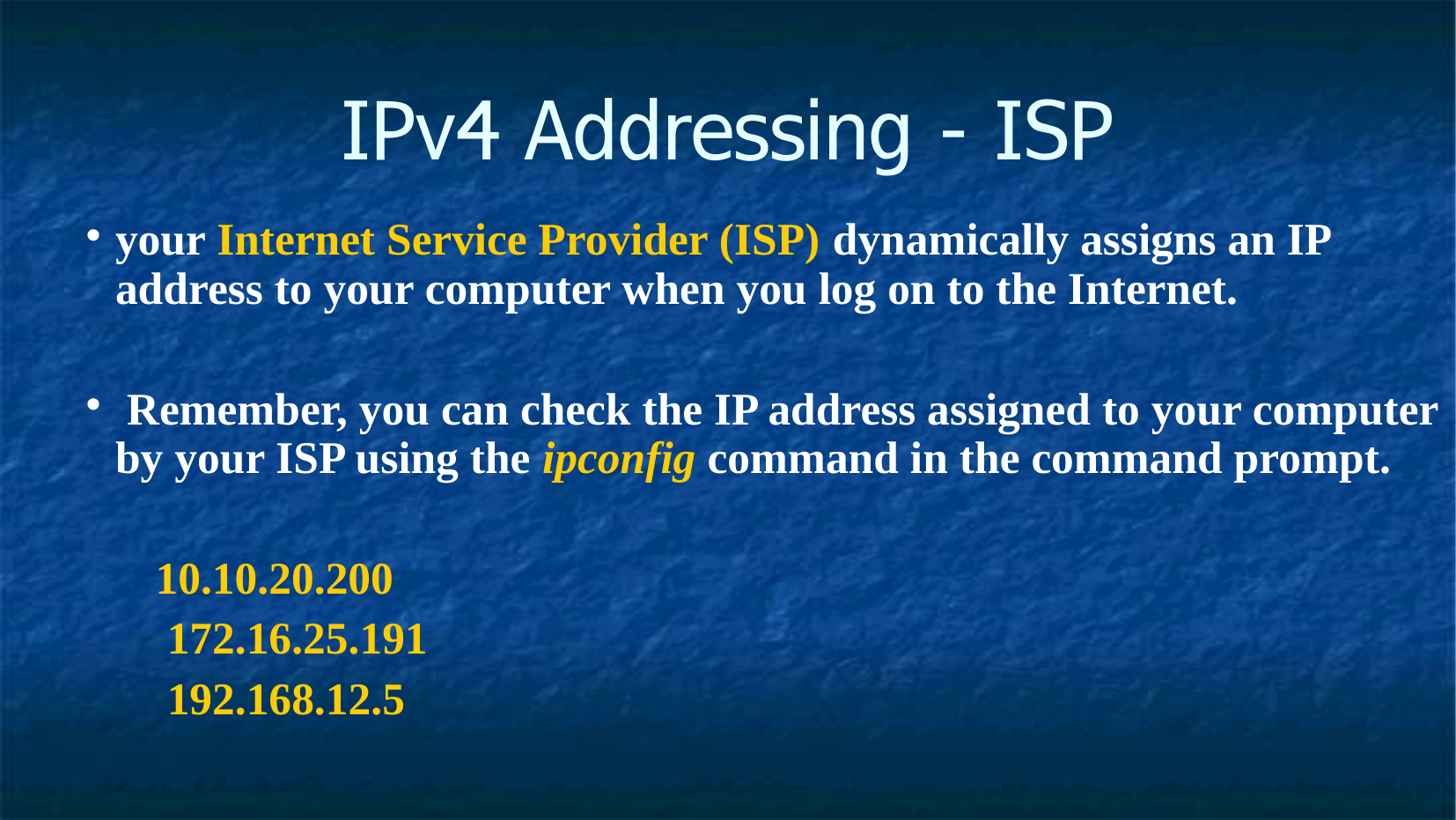

IPv4 Addressing - ISP
your Internet Service Provider (ISP) dynamically assigns an IP address to your computer when you log on to the Internet.

 Remember, you can check the IP address assigned to your computer by your ISP using the ipconfig command in the command prompt.

	  10.10.20.200
				   172.16.25.191
							   192.168.12.5